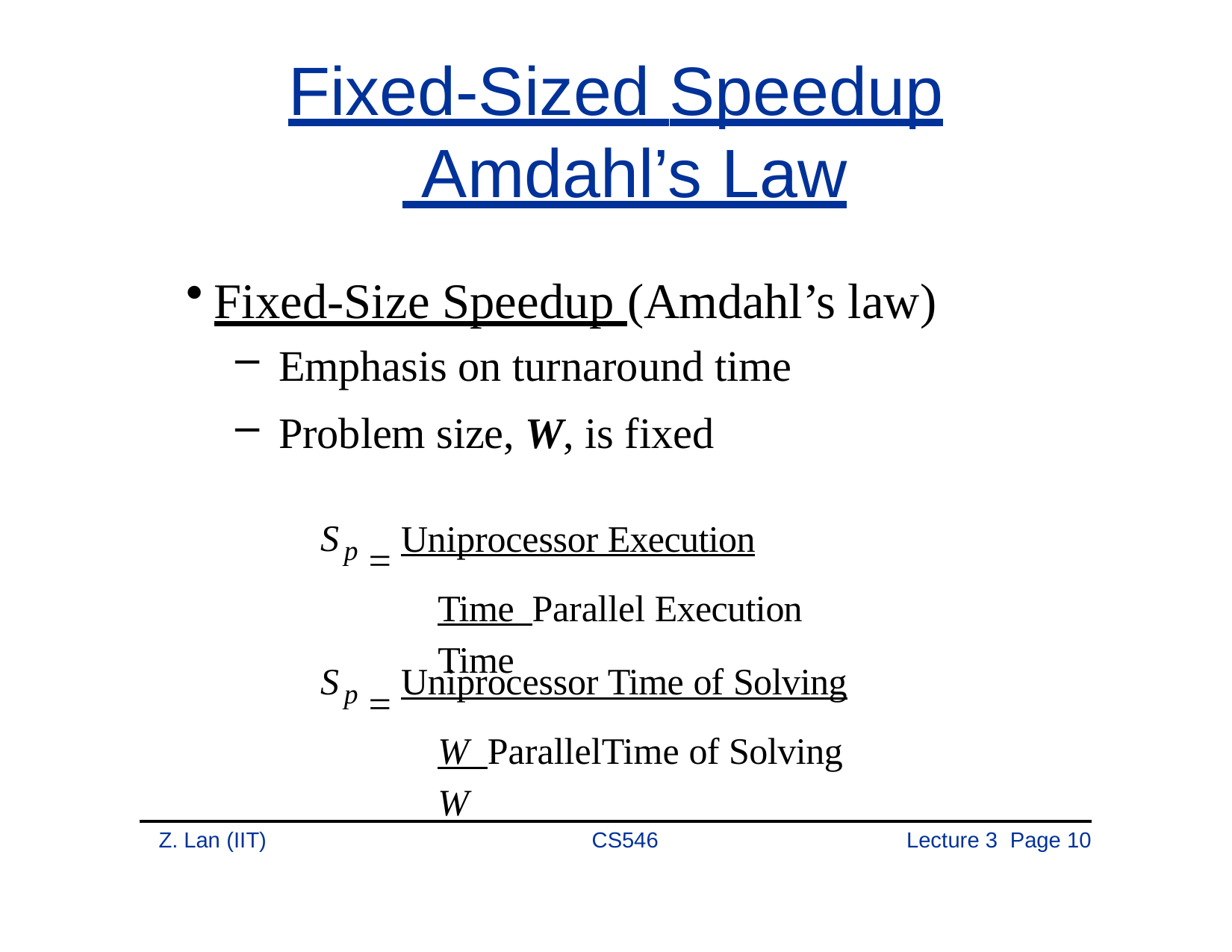

# Fixed-Sized Speedup  Amdahl’s Law
Fixed-Size Speedup (Amdahl’s law)
Emphasis on turnaround time
Problem size, W, is fixed
= Uniprocessor Execution Time  Parallel Execution Time
S
p
= Uniprocessor Time of Solving W  ParallelTime of Solving W
S
p

Z. Lan (IIT)
CS546
Lecture 3  Page 10